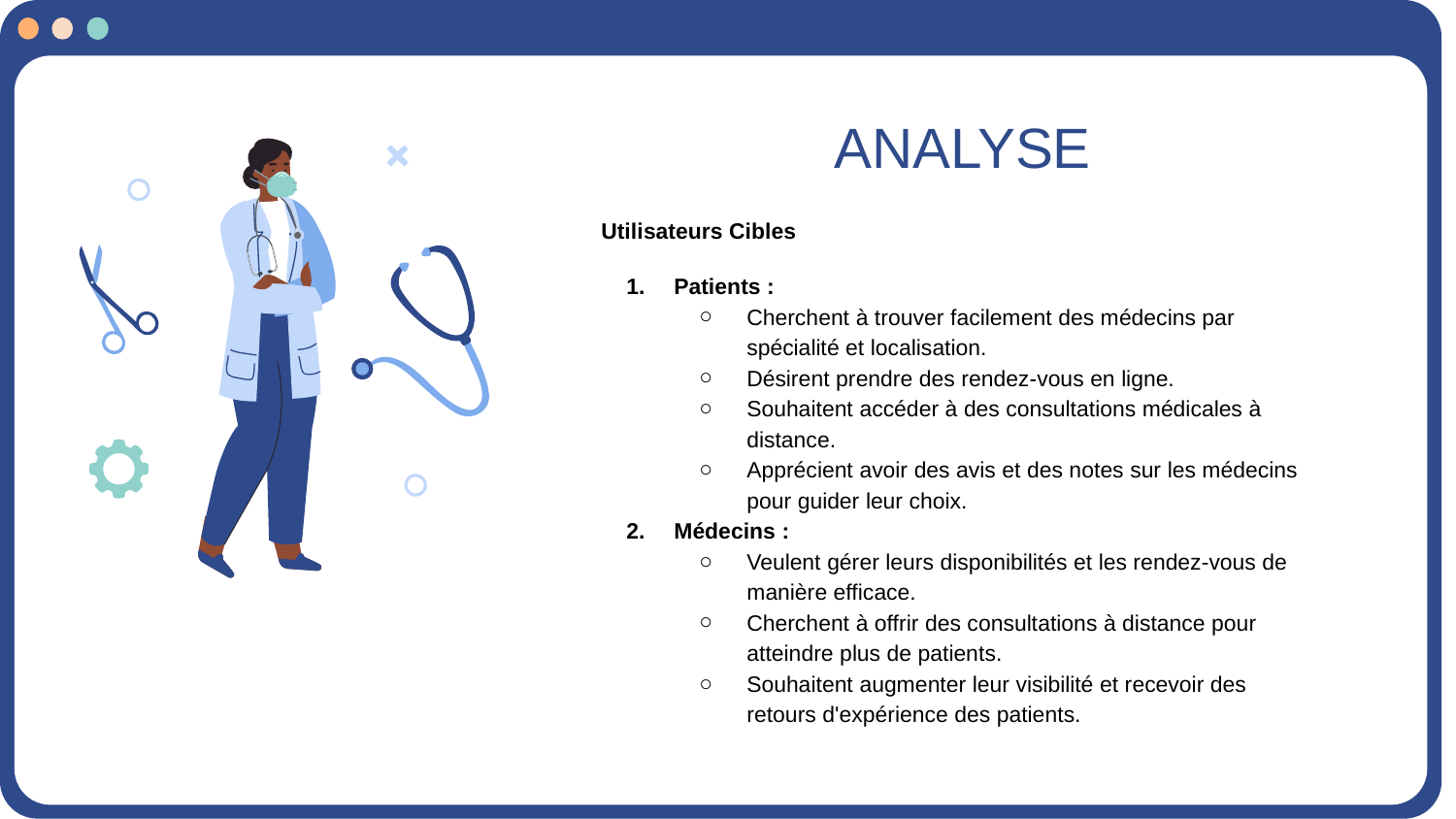

# ANALYSE

Utilisateurs Cibles
Patients :
Cherchent à trouver facilement des médecins par spécialité et localisation.
Désirent prendre des rendez-vous en ligne.
Souhaitent accéder à des consultations médicales à distance.
Apprécient avoir des avis et des notes sur les médecins pour guider leur choix.
Médecins :
Veulent gérer leurs disponibilités et les rendez-vous de manière efficace.
Cherchent à offrir des consultations à distance pour atteindre plus de patients.
Souhaitent augmenter leur visibilité et recevoir des retours d'expérience des patients.